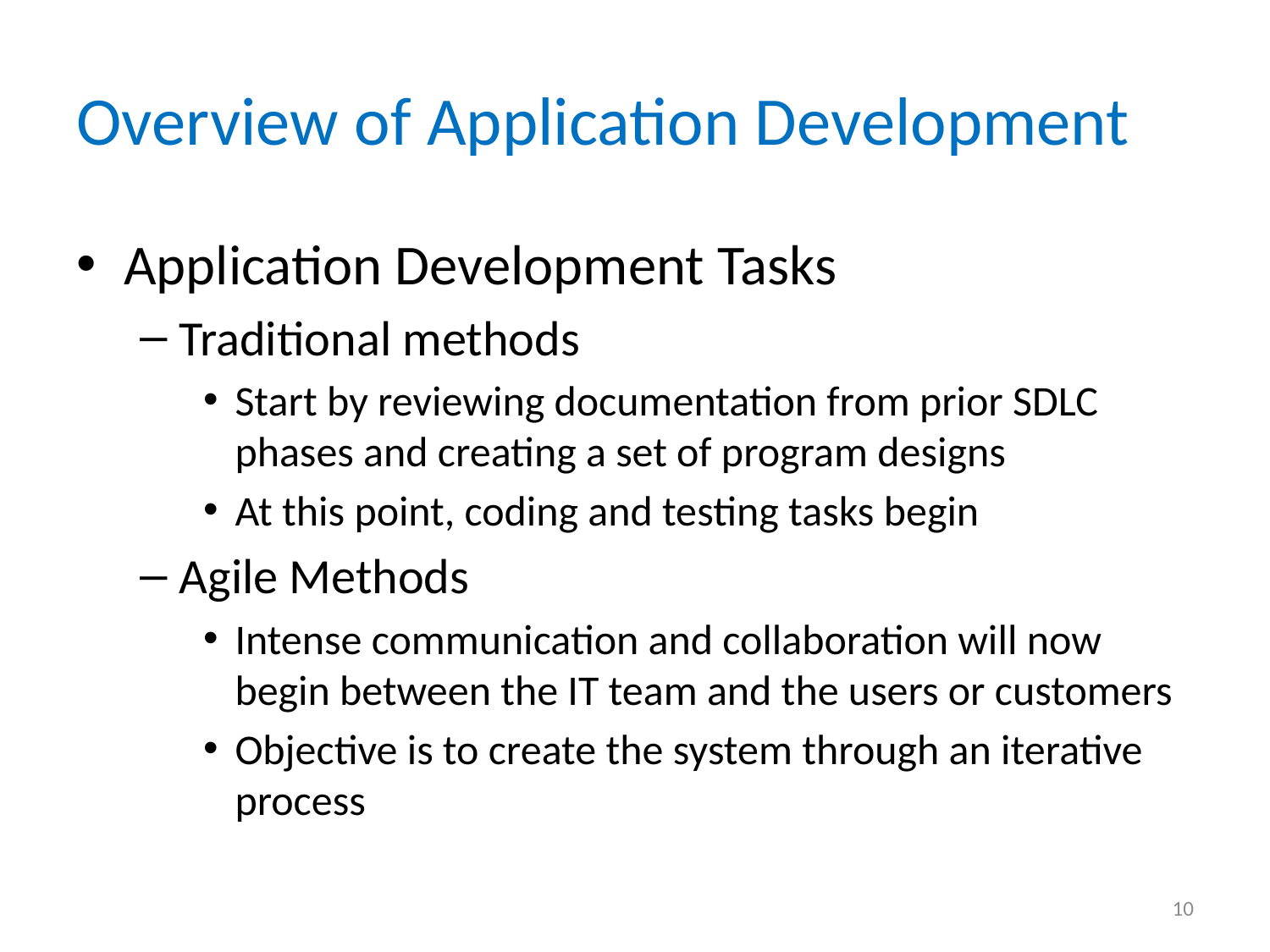

# Overview of Application Development
Application Development Tasks
Traditional methods
Start by reviewing documentation from prior SDLC phases and creating a set of program designs
At this point, coding and testing tasks begin
Agile Methods
Intense communication and collaboration will now begin between the IT team and the users or customers
Objective is to create the system through an iterative process
10